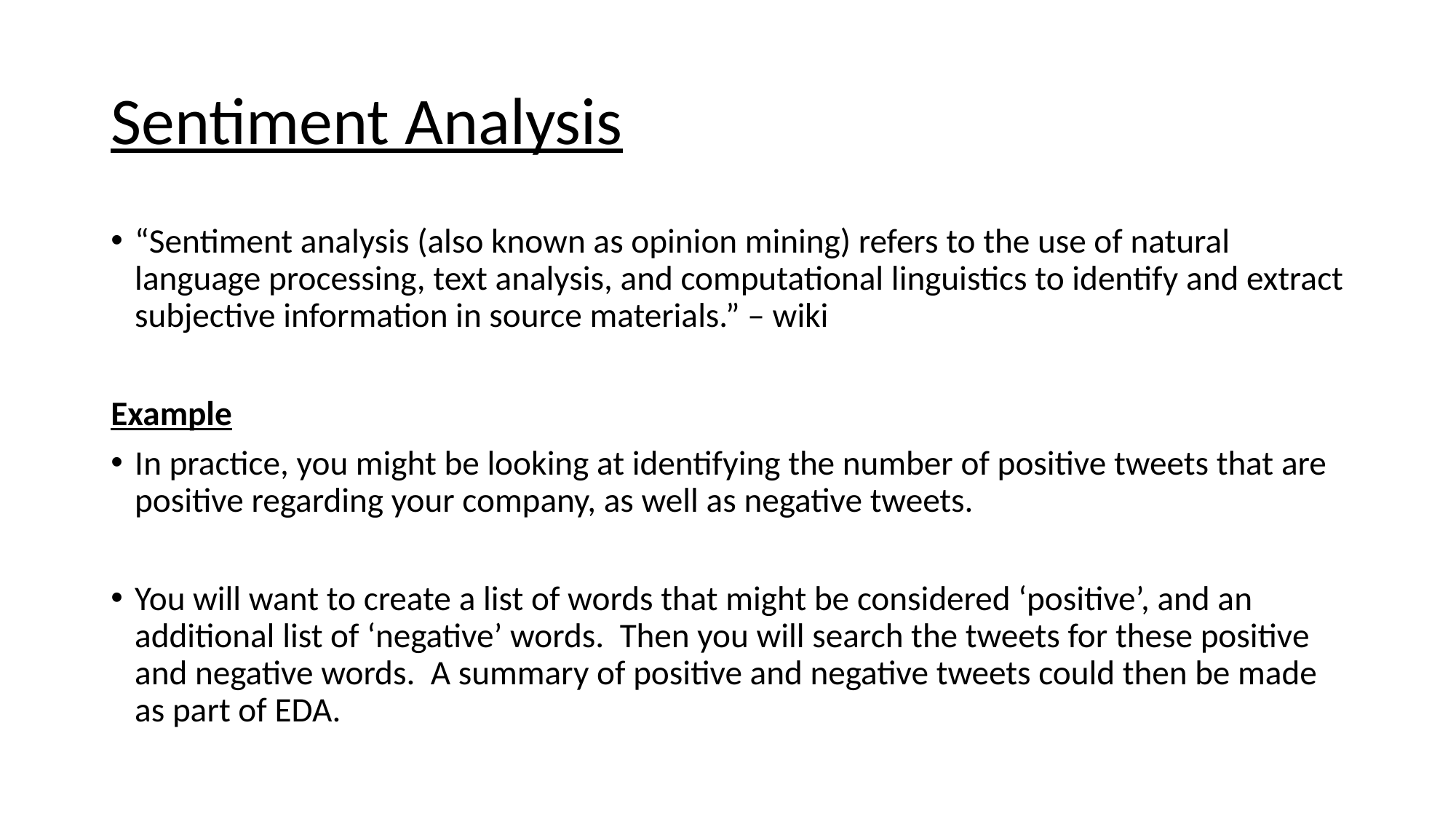

# Sentiment Analysis
“Sentiment analysis (also known as opinion mining) refers to the use of natural language processing, text analysis, and computational linguistics to identify and extract subjective information in source materials.” – wiki

Example
In practice, you might be looking at identifying the number of positive tweets that are positive regarding your company, as well as negative tweets.

You will want to create a list of words that might be considered ‘positive’, and an additional list of ‘negative’ words.  Then you will search the tweets for these positive and negative words.  A summary of positive and negative tweets could then be made as part of EDA.